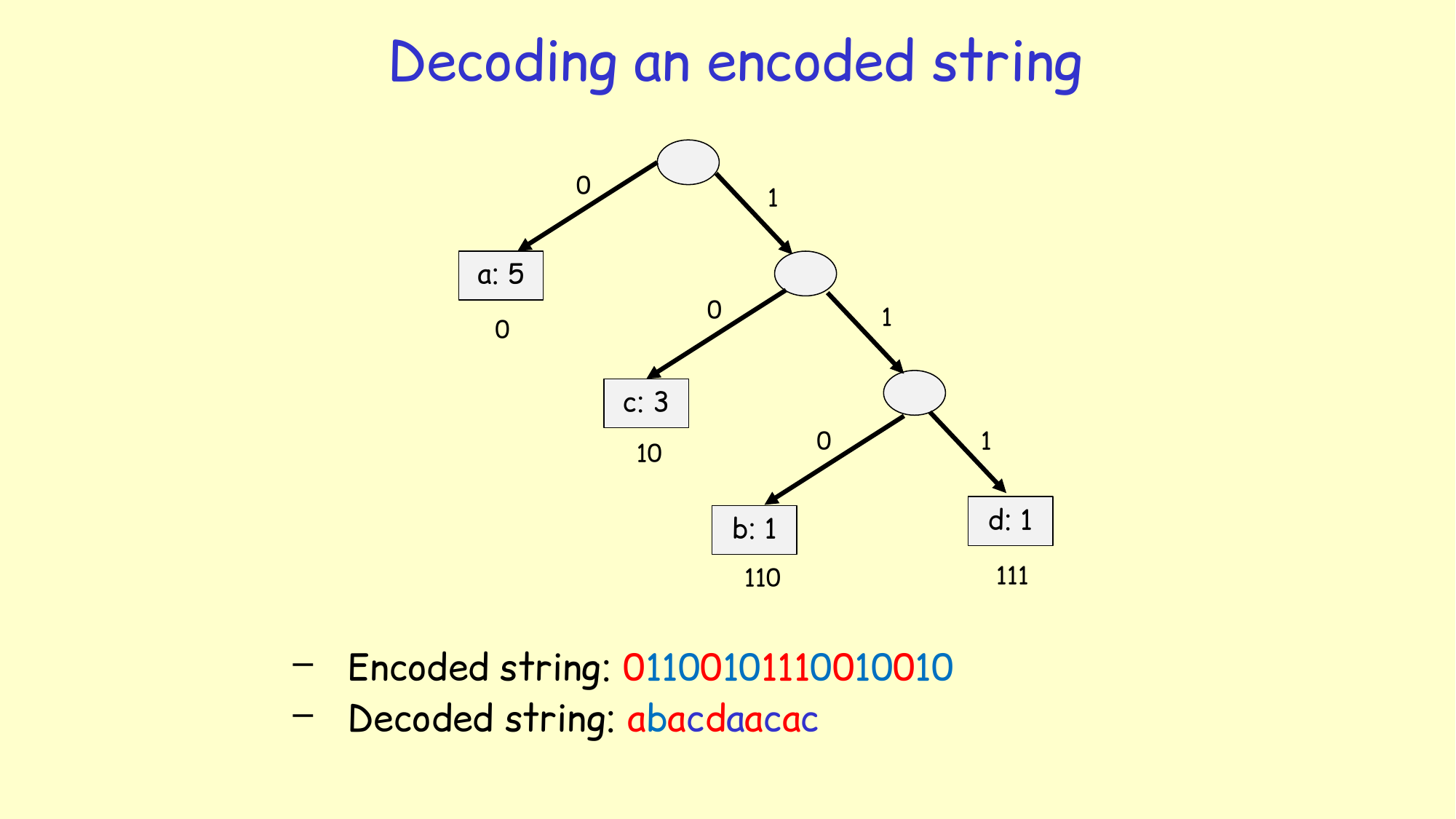

# Decoding an encoded string

0
1

a: 5
0
1
0

c: 3
1
0
10
d: 1
b: 1
111
110
Encoded string: 01100101110010010
Decoded string: abacdaacac